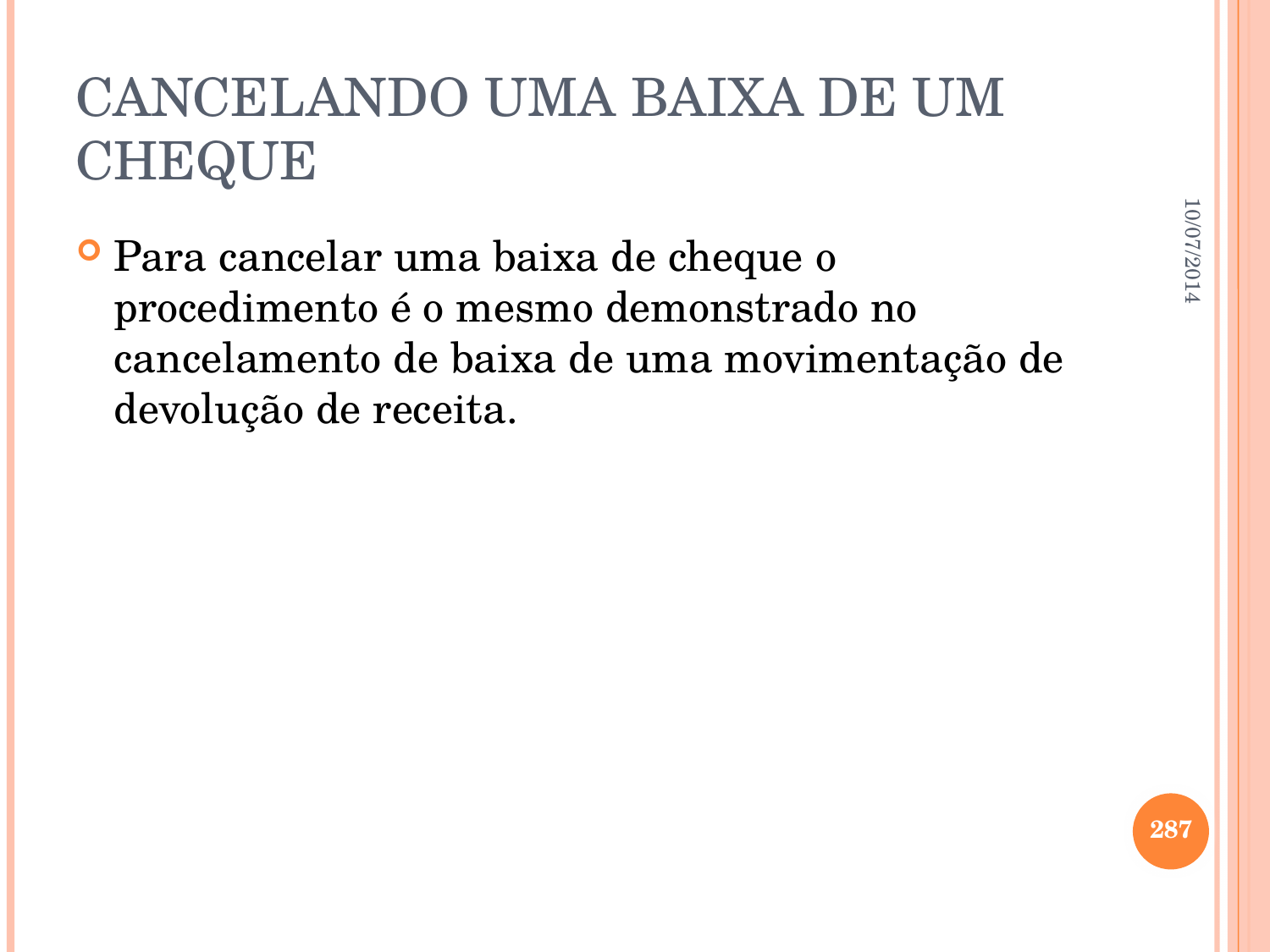

# Cancelando uma baixa de um cheque
10/07/2014
Para cancelar uma baixa de cheque o procedimento é o mesmo demonstrado no cancelamento de baixa de uma movimentação de devolução de receita.
287